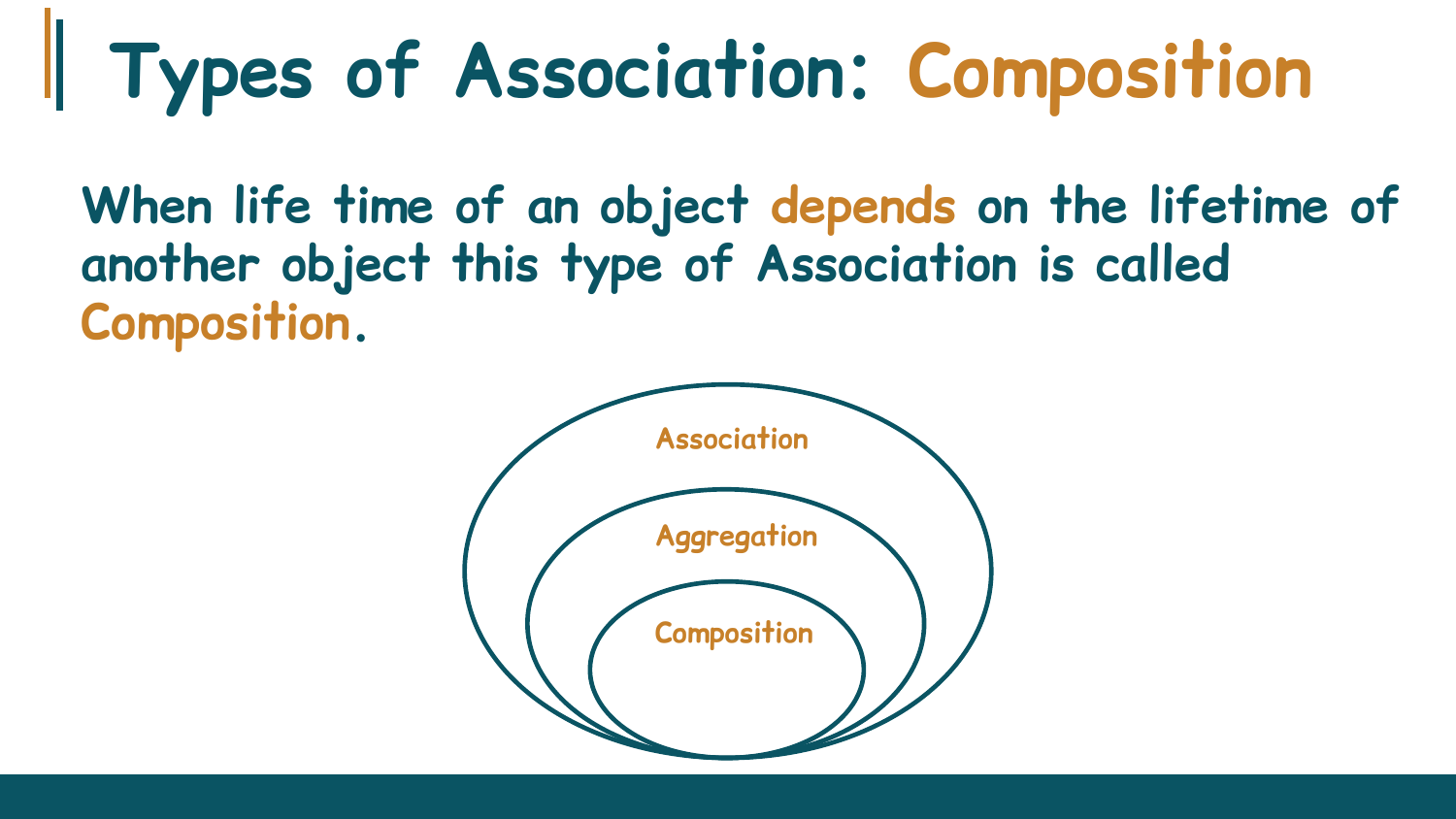

# Types of Association: Composition
When life time of an object depends on the lifetime of another object this type of Association is called Composition.

Association

Aggregation

Composition